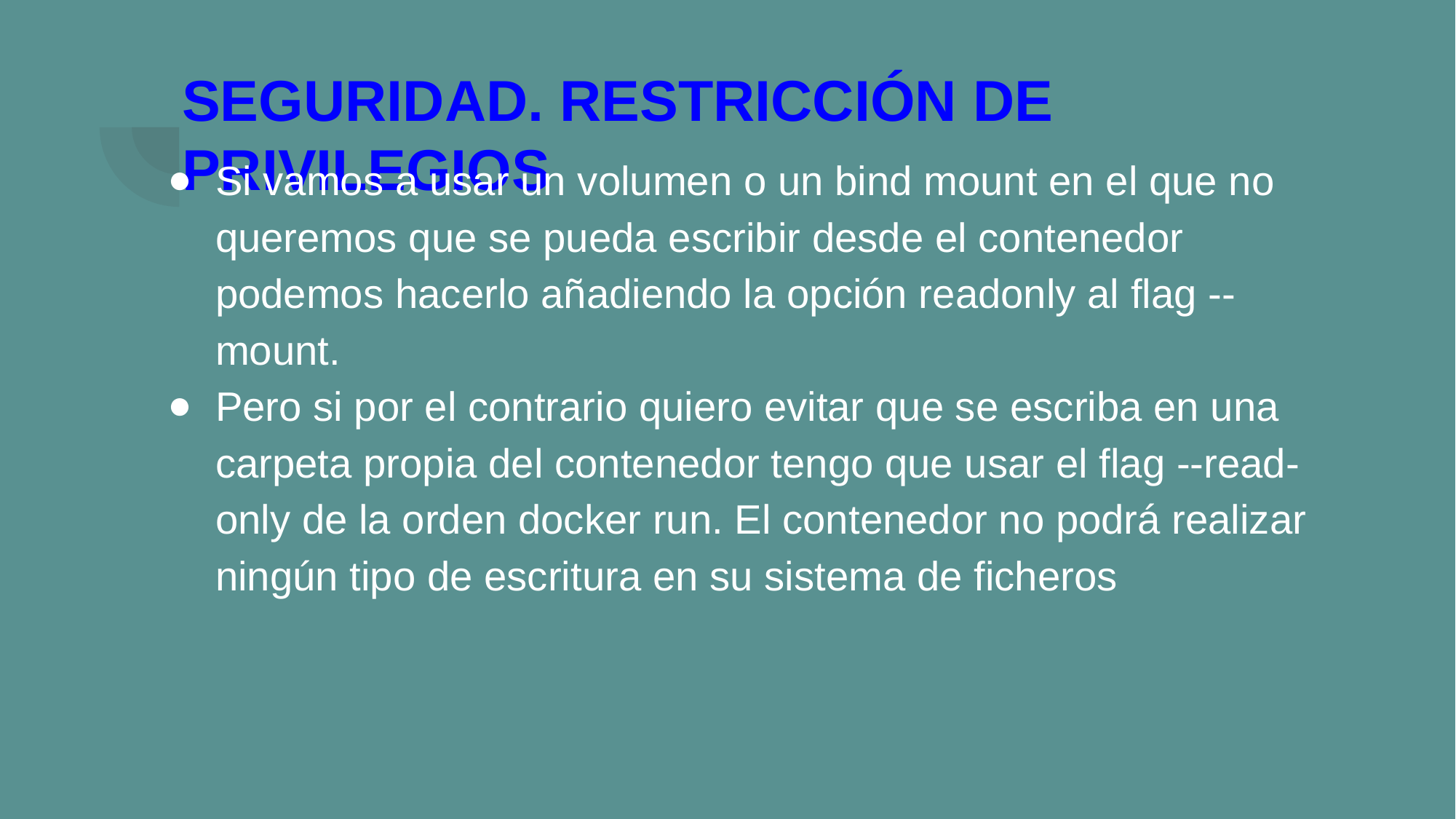

# SEGURIDAD. RESTRICCIÓN DE PRIVILEGIOS
Si vamos a usar un volumen o un bind mount en el que no queremos que se pueda escribir desde el contenedor podemos hacerlo añadiendo la opción readonly al flag --mount.
Pero si por el contrario quiero evitar que se escriba en una carpeta propia del contenedor tengo que usar el flag --read-only de la orden docker run. El contenedor no podrá realizar ningún tipo de escritura en su sistema de ficheros